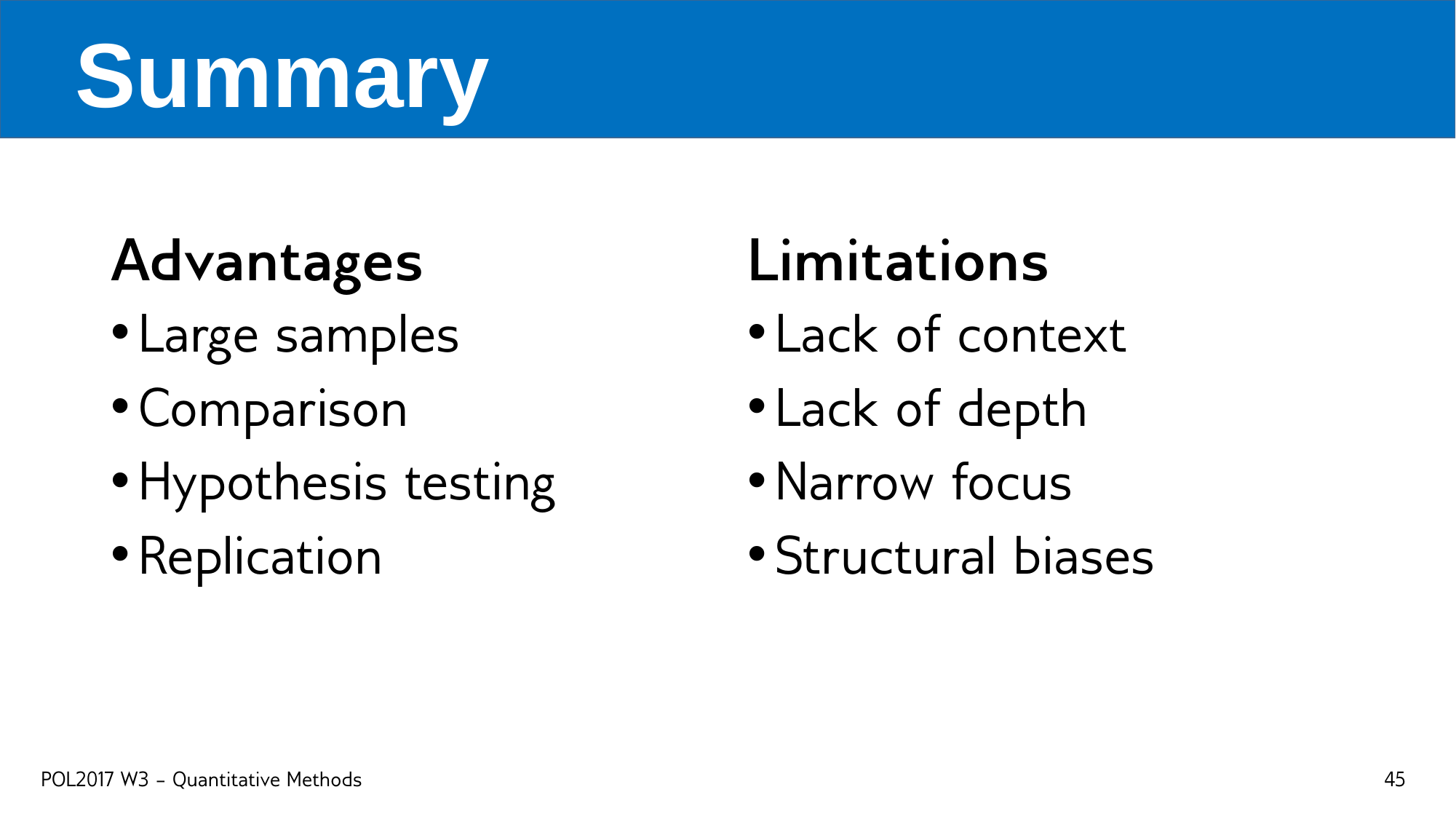

# Summary
Advantages
Limitations
Large samples
Comparison
Hypothesis testing
Replication
Lack of context
Lack of depth
Narrow focus
Structural biases
POL2017 W3 – Quantitative Methods
45